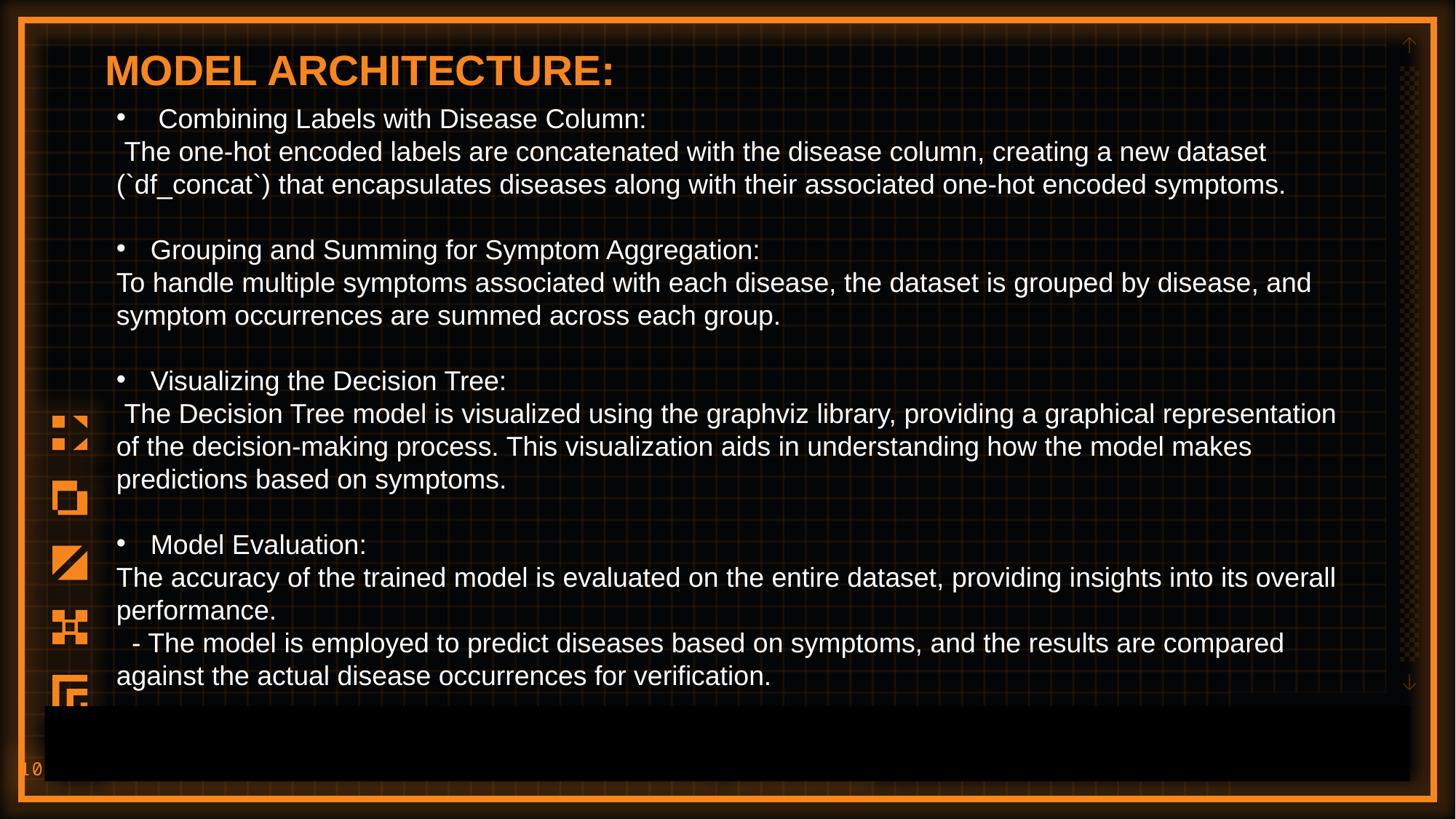

MODEL ARCHITECTURE:
 Combining Labels with Disease Column:
 The one-hot encoded labels are concatenated with the disease column, creating a new dataset (`df_concat`) that encapsulates diseases along with their associated one-hot encoded symptoms.

Grouping and Summing for Symptom Aggregation:
To handle multiple symptoms associated with each disease, the dataset is grouped by disease, and symptom occurrences are summed across each group.

Visualizing the Decision Tree:
 The Decision Tree model is visualized using the graphviz library, providing a graphical representation of the decision-making process. This visualization aids in understanding how the model makes predictions based on symptoms.

Model Evaluation:
The accuracy of the trained model is evaluated on the entire dataset, providing insights into its overall performance.
  - The model is employed to predict diseases based on symptoms, and the results are compared against the actual disease occurrences for verification.